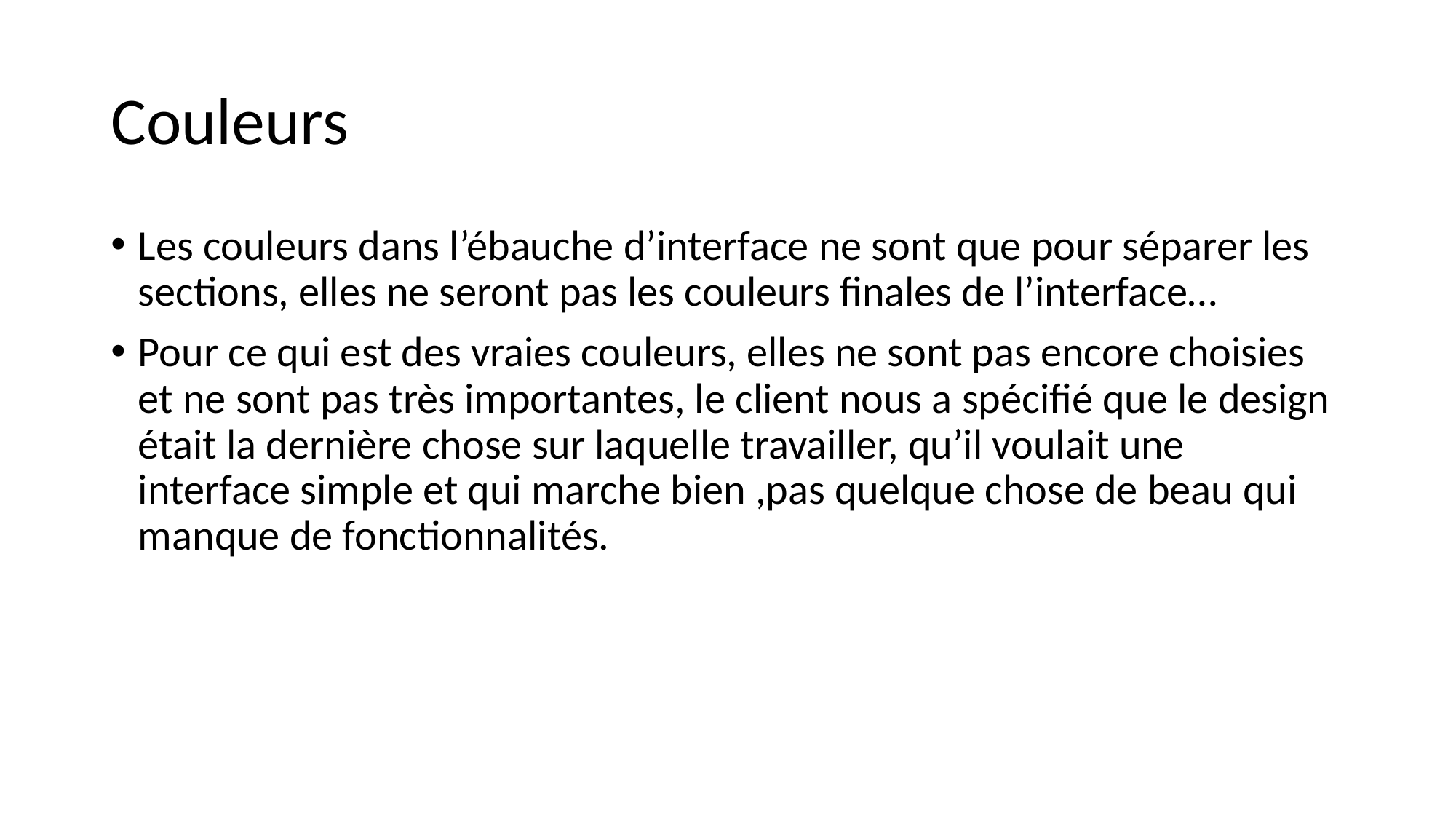

# Couleurs
Les couleurs dans l’ébauche d’interface ne sont que pour séparer les sections, elles ne seront pas les couleurs finales de l’interface…
Pour ce qui est des vraies couleurs, elles ne sont pas encore choisies et ne sont pas très importantes, le client nous a spécifié que le design était la dernière chose sur laquelle travailler, qu’il voulait une interface simple et qui marche bien ,pas quelque chose de beau qui manque de fonctionnalités.